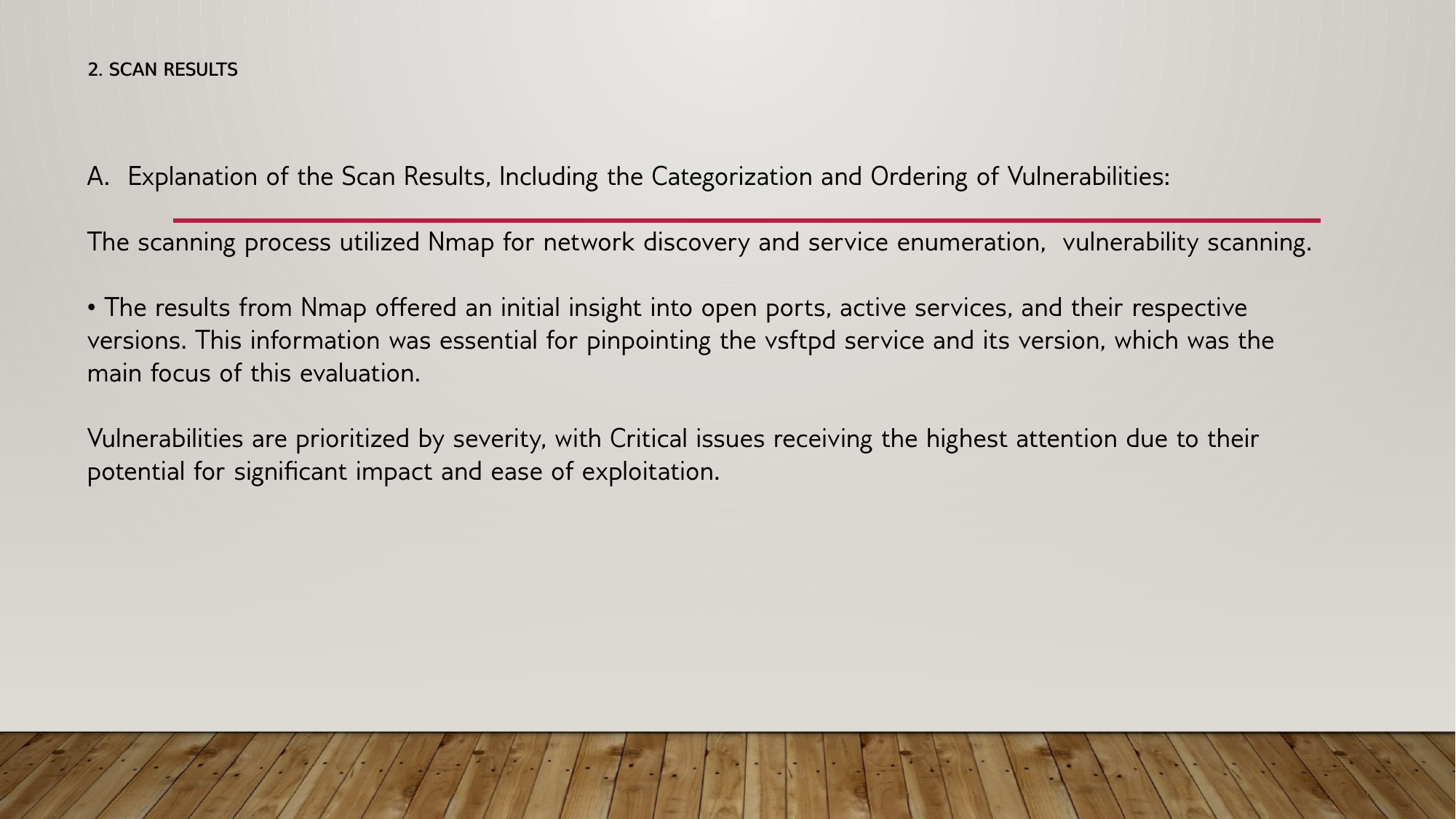

# 2. Scan Results
Explanation of the Scan Results, Including the Categorization and Ordering of Vulnerabilities:

The scanning process utilized Nmap for network discovery and service enumeration,  vulnerability scanning.

• The results from Nmap offered an initial insight into open ports, active services, and their respective versions. This information was essential for pinpointing the vsftpd service and its version, which was the main focus of this evaluation.

Vulnerabilities are prioritized by severity, with Critical issues receiving the highest attention due to their potential for significant impact and ease of exploitation.